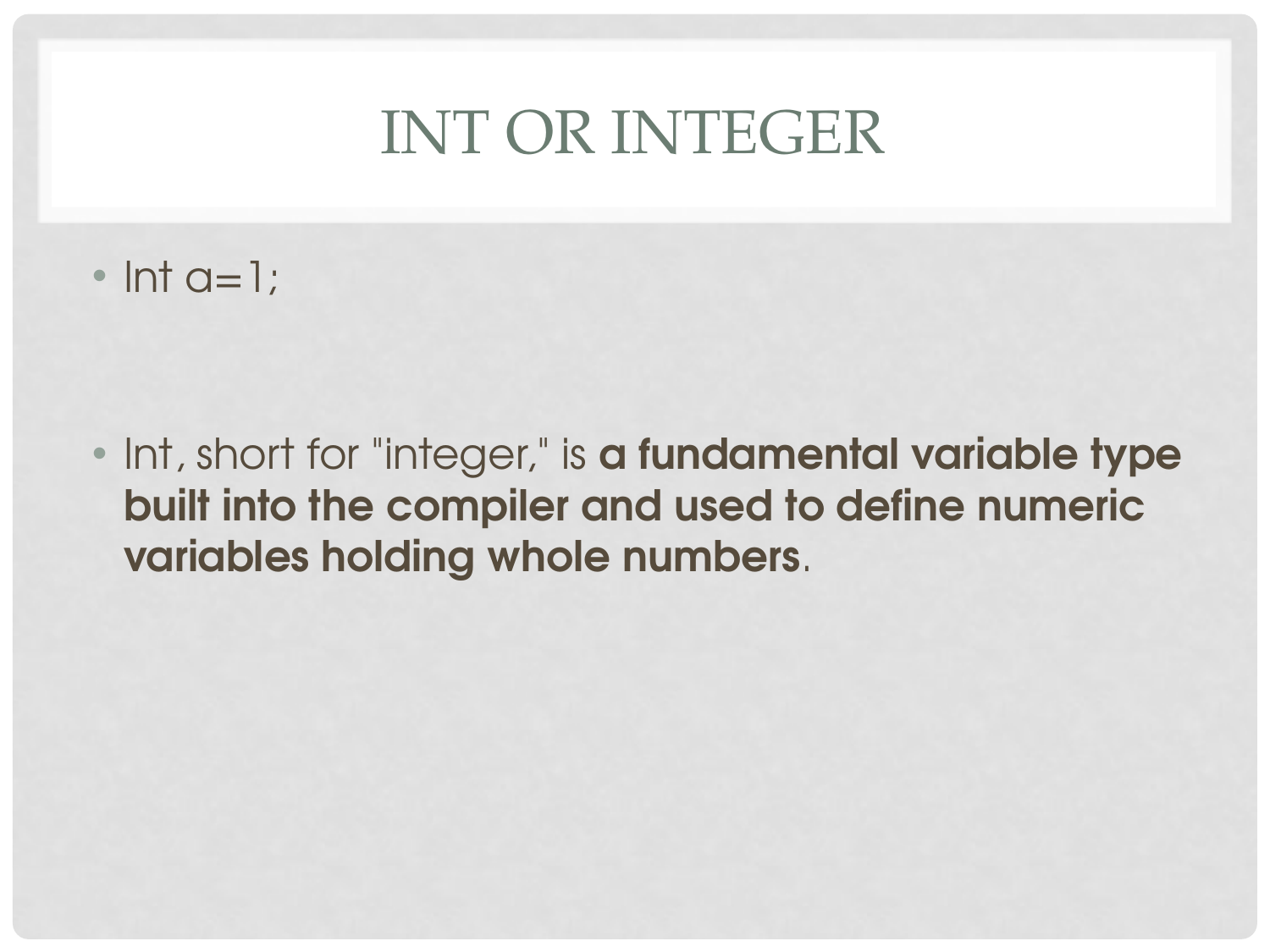

# Int or Integer
Int a=1;

Int, short for "integer," is a fundamental variable type built into the compiler and used to define numeric variables holding whole numbers.